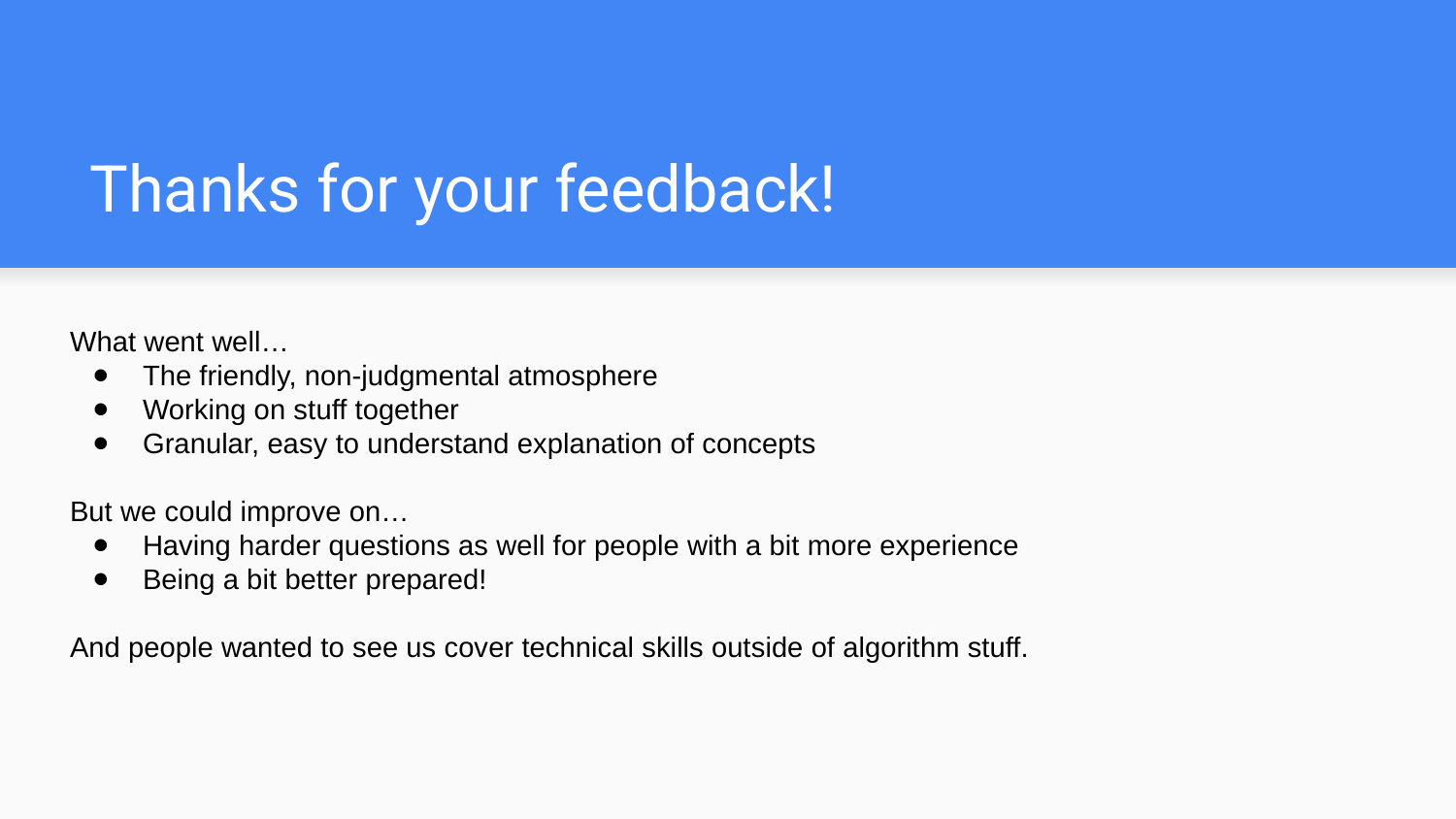

# Thanks for your feedback!
What went well…
The friendly, non-judgmental atmosphere
Working on stuff together
Granular, easy to understand explanation of concepts

But we could improve on…
Having harder questions as well for people with a bit more experience
Being a bit better prepared!

And people wanted to see us cover technical skills outside of algorithm stuff.